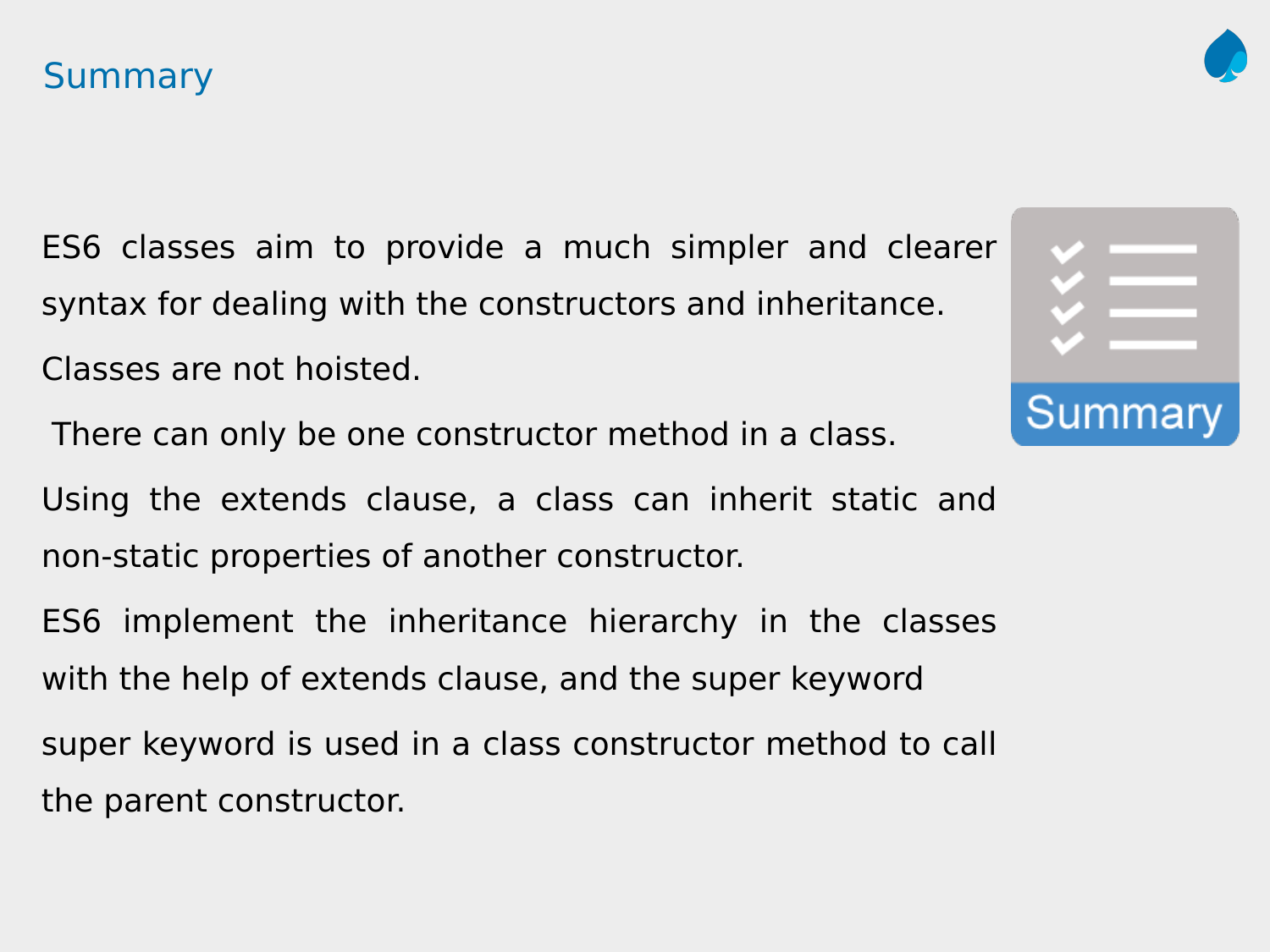

# Summary
ES6 classes aim to provide a much simpler and clearer syntax for dealing with the constructors and inheritance.
Classes are not hoisted.
 There can only be one constructor method in a class.
Using the extends clause, a class can inherit static and non-static properties of another constructor.
ES6 implement the inheritance hierarchy in the classes with the help of extends clause, and the super keyword
super keyword is used in a class constructor method to call the parent constructor.